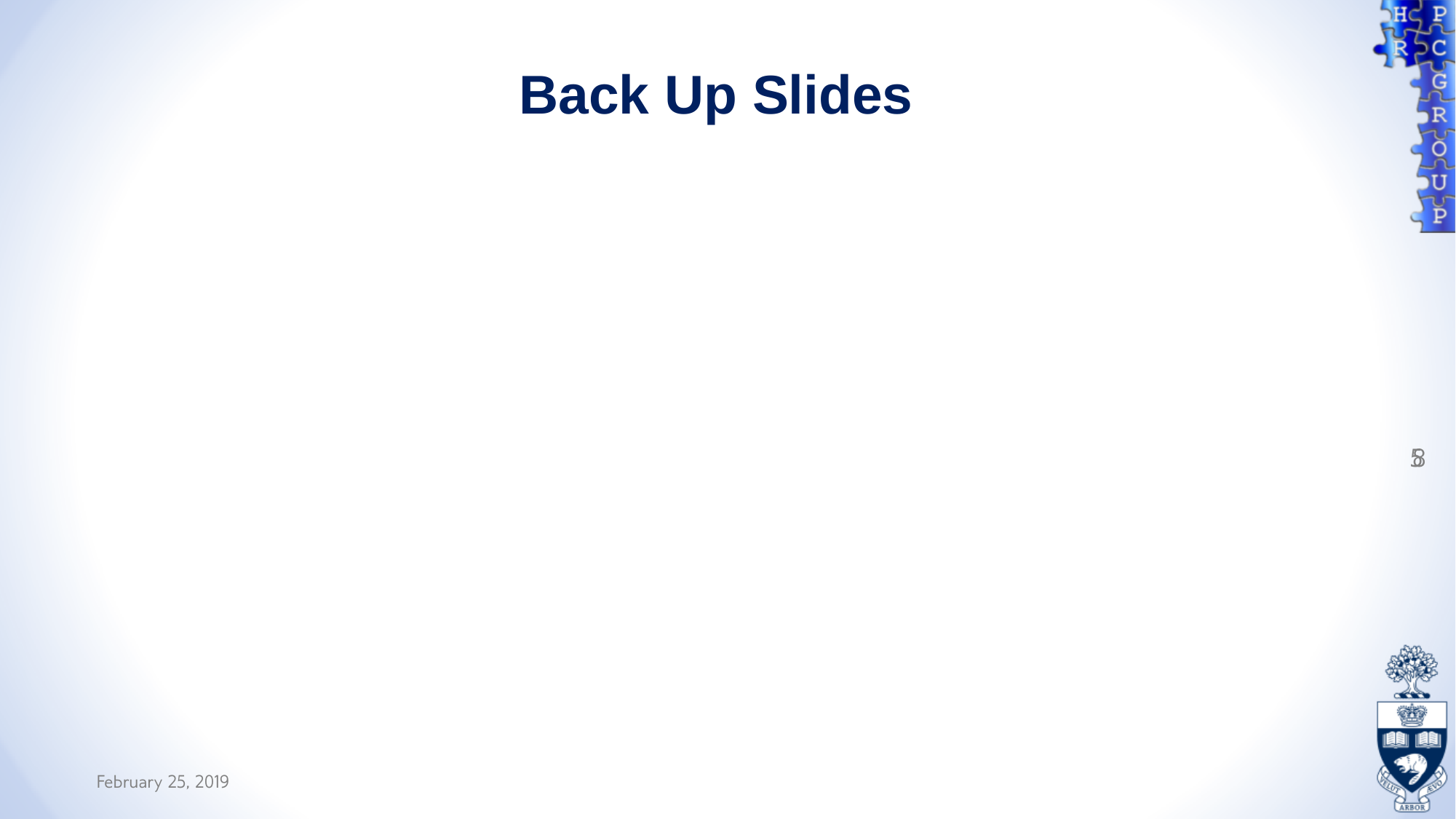

# Back Up Slides

58
February 25, 2019